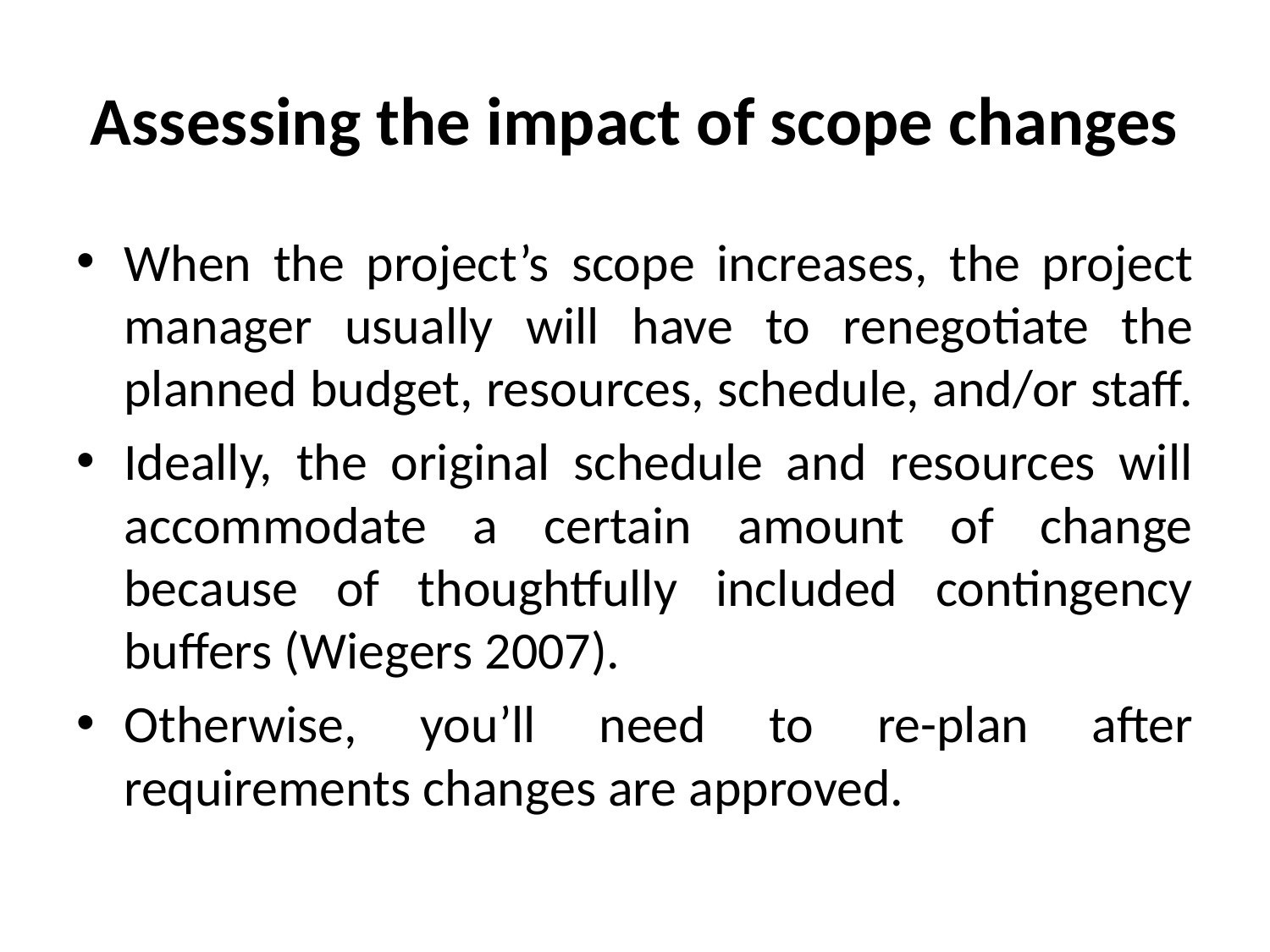

# Assessing the impact of scope changes
When the project’s scope increases, the project manager usually will have to renegotiate the planned budget, resources, schedule, and/or staff.
Ideally, the original schedule and resources will accommodate a certain amount of change because of thoughtfully included contingency buffers (Wiegers 2007).
Otherwise, you’ll need to re-plan after requirements changes are approved.